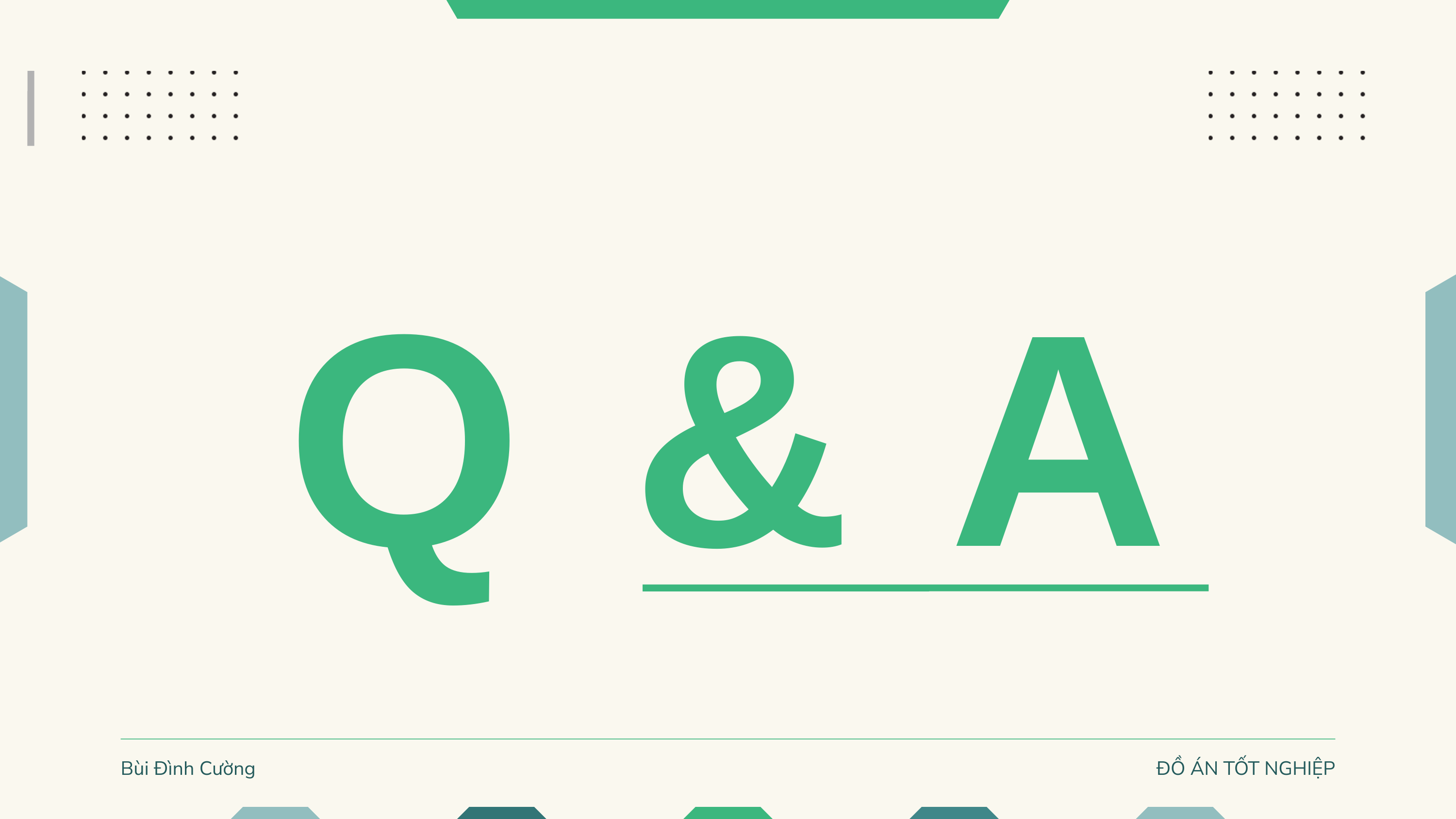

Q & A

Bùi Đình Cường
ĐỒ ÁN TỐT NGHIỆP